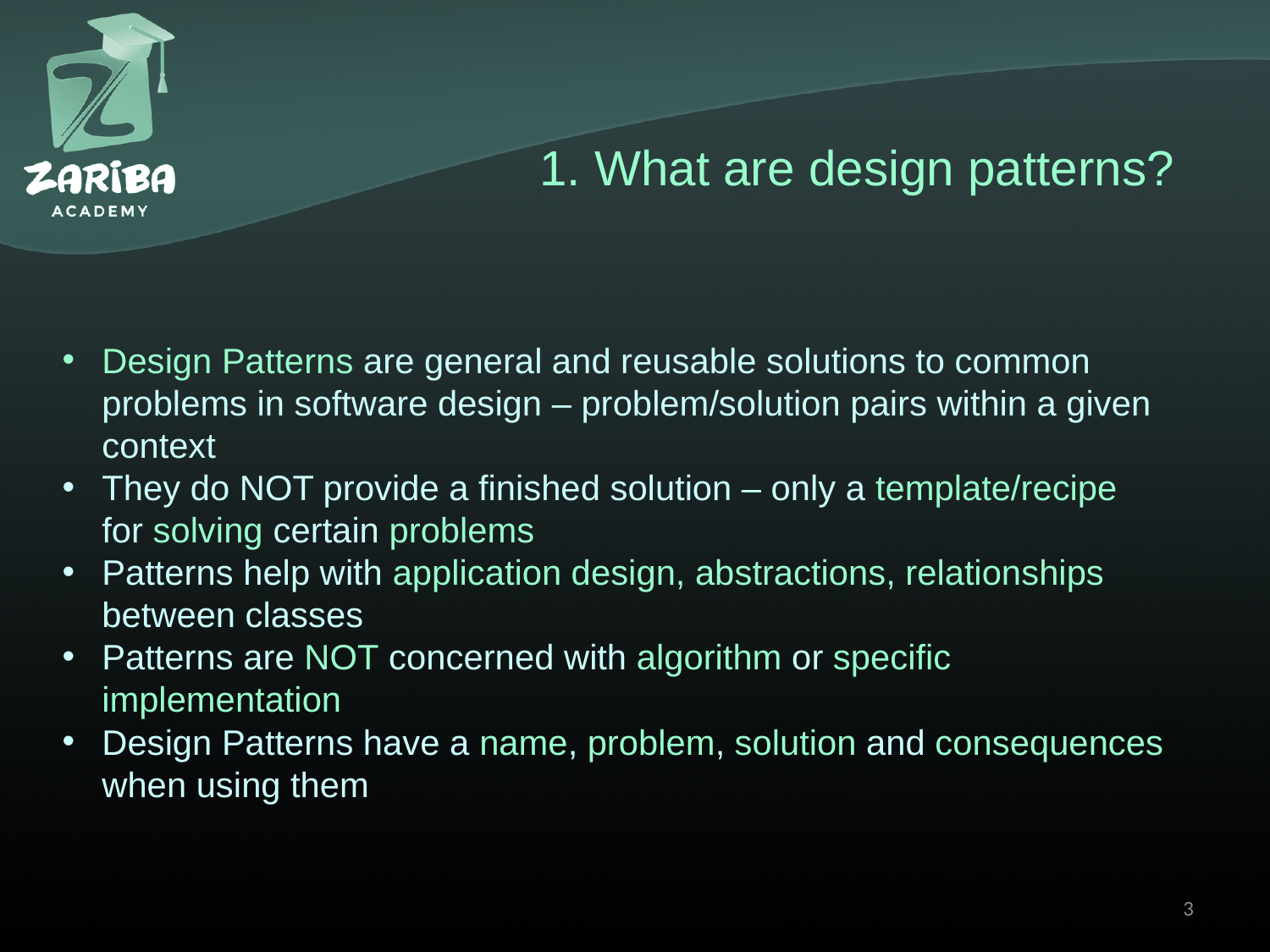

1. What are design patterns?
Design Patterns are general and reusable solutions to common problems in software design – problem/solution pairs within a given context
They do NOT provide a finished solution – only a template/recipe for solving certain problems
Patterns help with application design, abstractions, relationships between classes
Patterns are NOT concerned with algorithm or specific implementation
Design Patterns have a name, problem, solution and consequences when using them
3